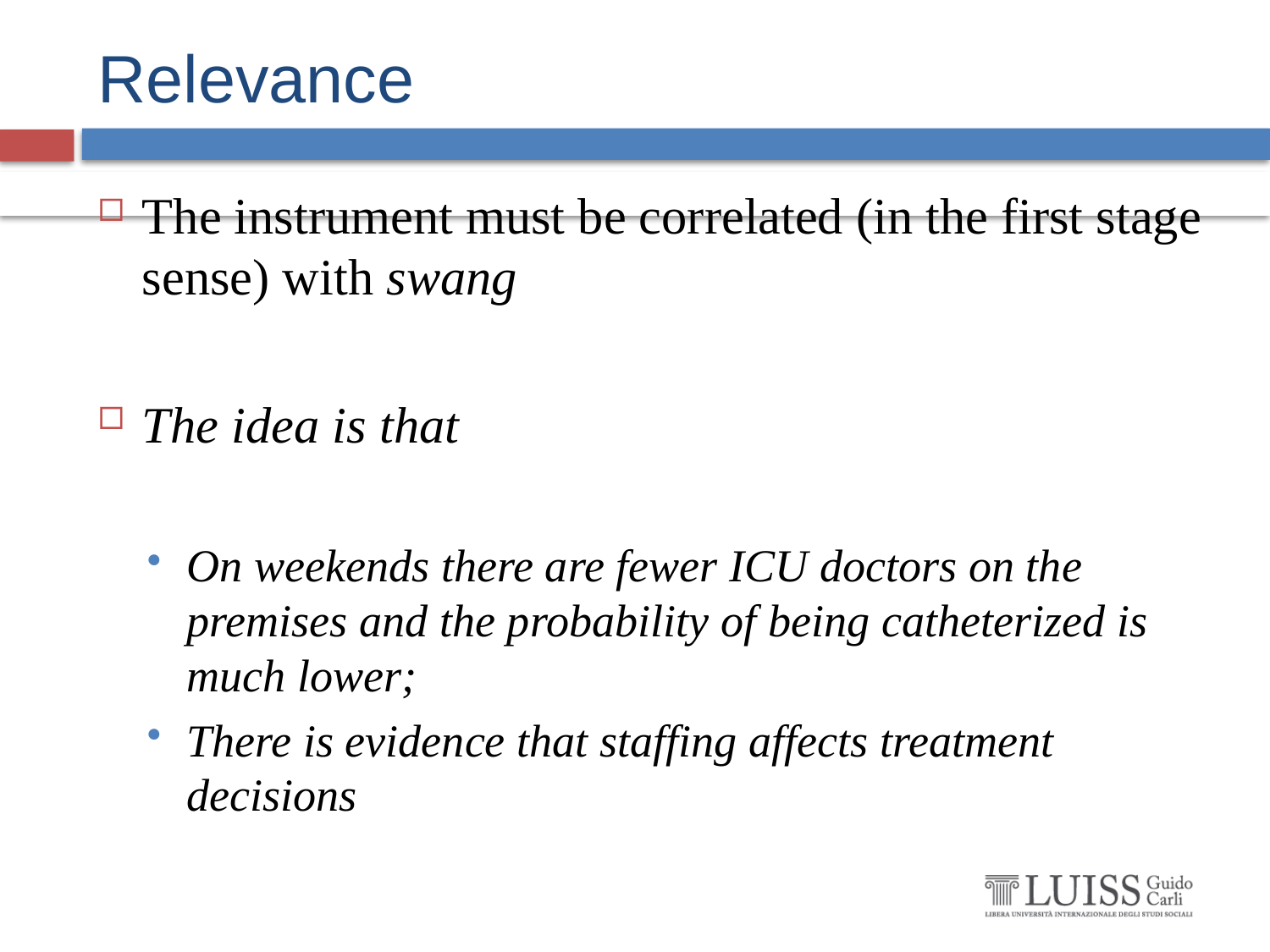

# Relevance
The instrument must be correlated (in the first stage sense) with swang

The idea is that

On weekends there are fewer ICU doctors on the premises and the probability of being catheterized is much lower;
There is evidence that staffing affects treatment decisions